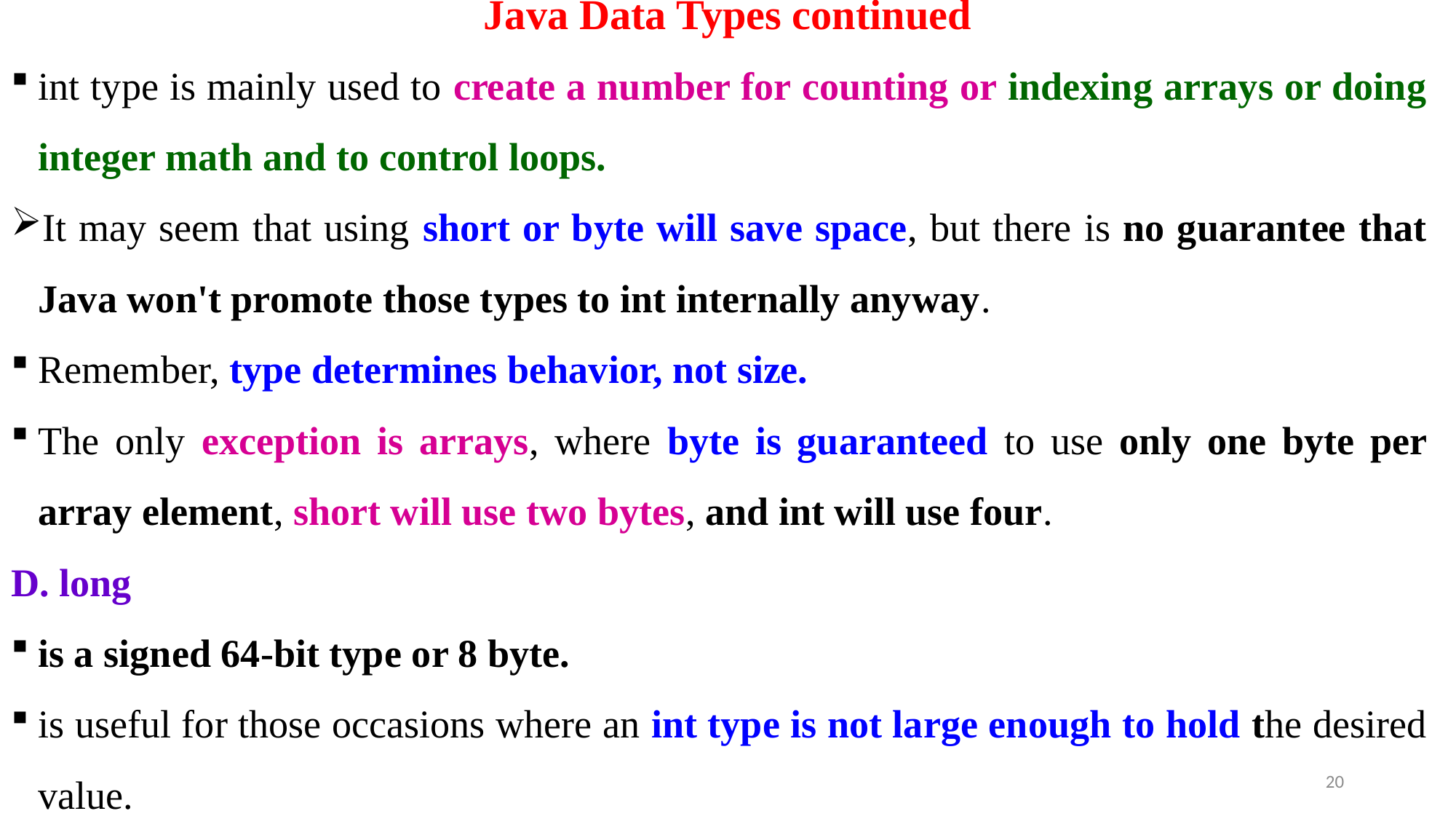

# Java Data Types continued
int type is mainly used to create a number for counting or indexing arrays or doing integer math and to control loops.
It may seem that using short or byte will save space, but there is no guarantee that Java won't promote those types to int internally anyway.
Remember, type determines behavior, not size.
The only exception is arrays, where byte is guaranteed to use only one byte per array element, short will use two bytes, and int will use four.
D. long
is a signed 64-bit type or 8 byte.
is useful for those occasions where an int type is not large enough to hold the desired value.

20